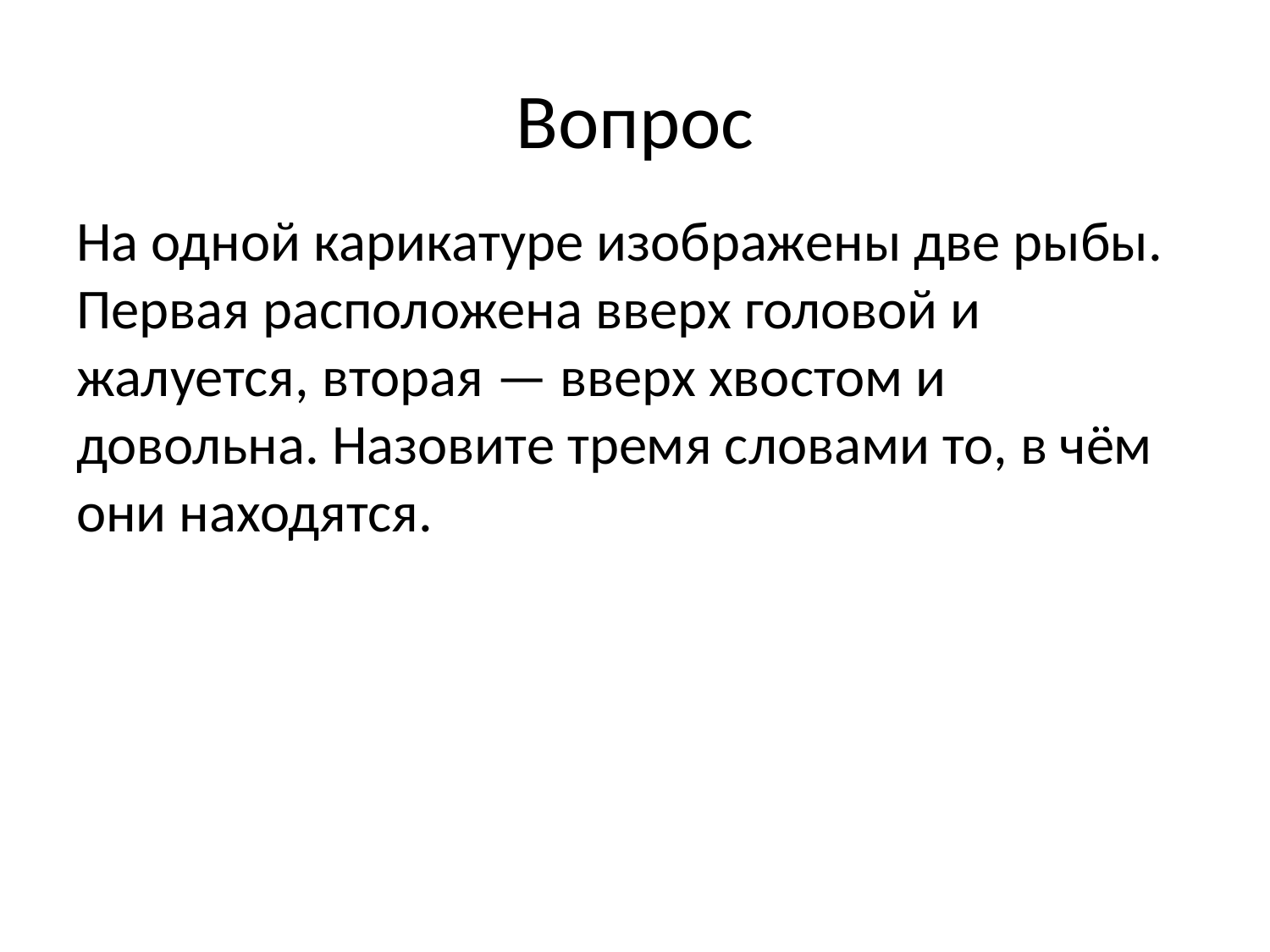

# Вопрос
На одной карикатуре изображены две рыбы. Первая расположена вверх головой и жалуется, вторая — вверх хвостом и довольна. Назовите тремя словами то, в чём они находятся.